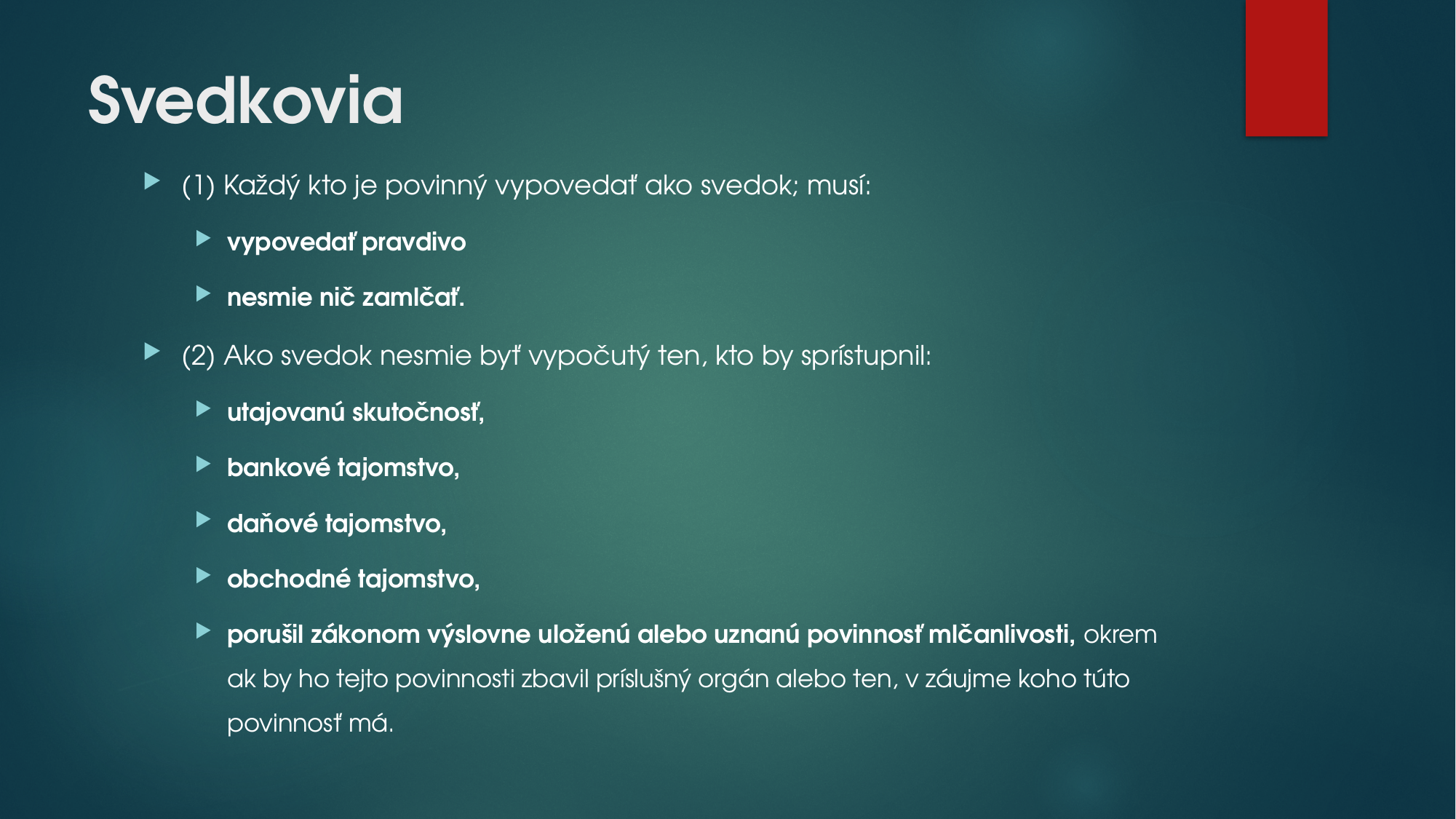

# Svedkovia
(1) Každý kto je povinný vypovedať ako svedok; musí:
vypovedať pravdivo
nesmie nič zamlčať.
(2) Ako svedok nesmie byť vypočutý ten, kto by sprístupnil:
utajovanú skutočnosť,
bankové tajomstvo,
daňové tajomstvo,
obchodné tajomstvo,
porušil zákonom výslovne uloženú alebo uznanú povinnosť mlčanlivosti, okrem ak by ho tejto povinnosti zbavil príslušný orgán alebo ten, v záujme koho túto povinnosť má.